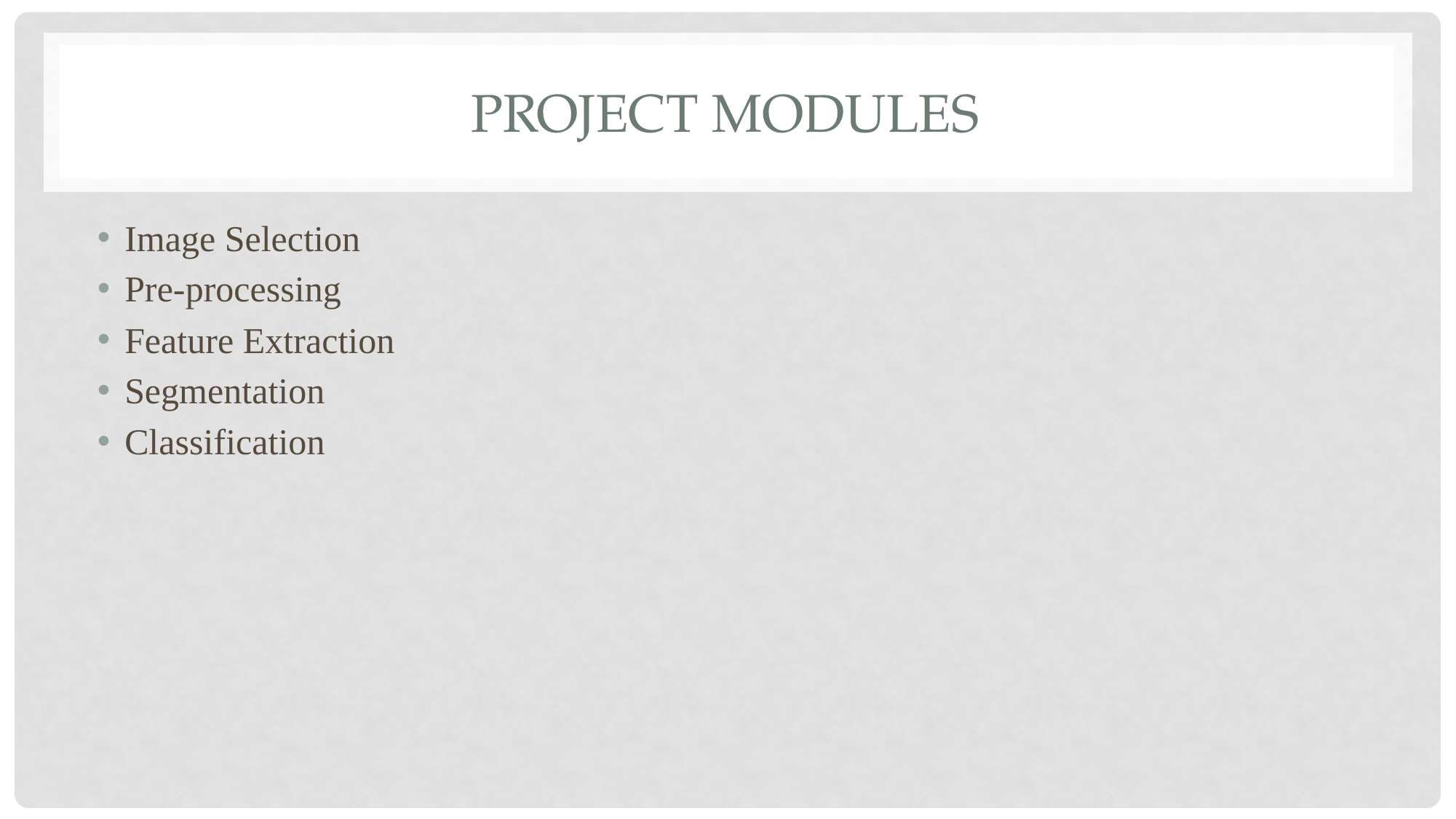

# Project modules
Image Selection
Pre-processing
Feature Extraction
Segmentation
Classification